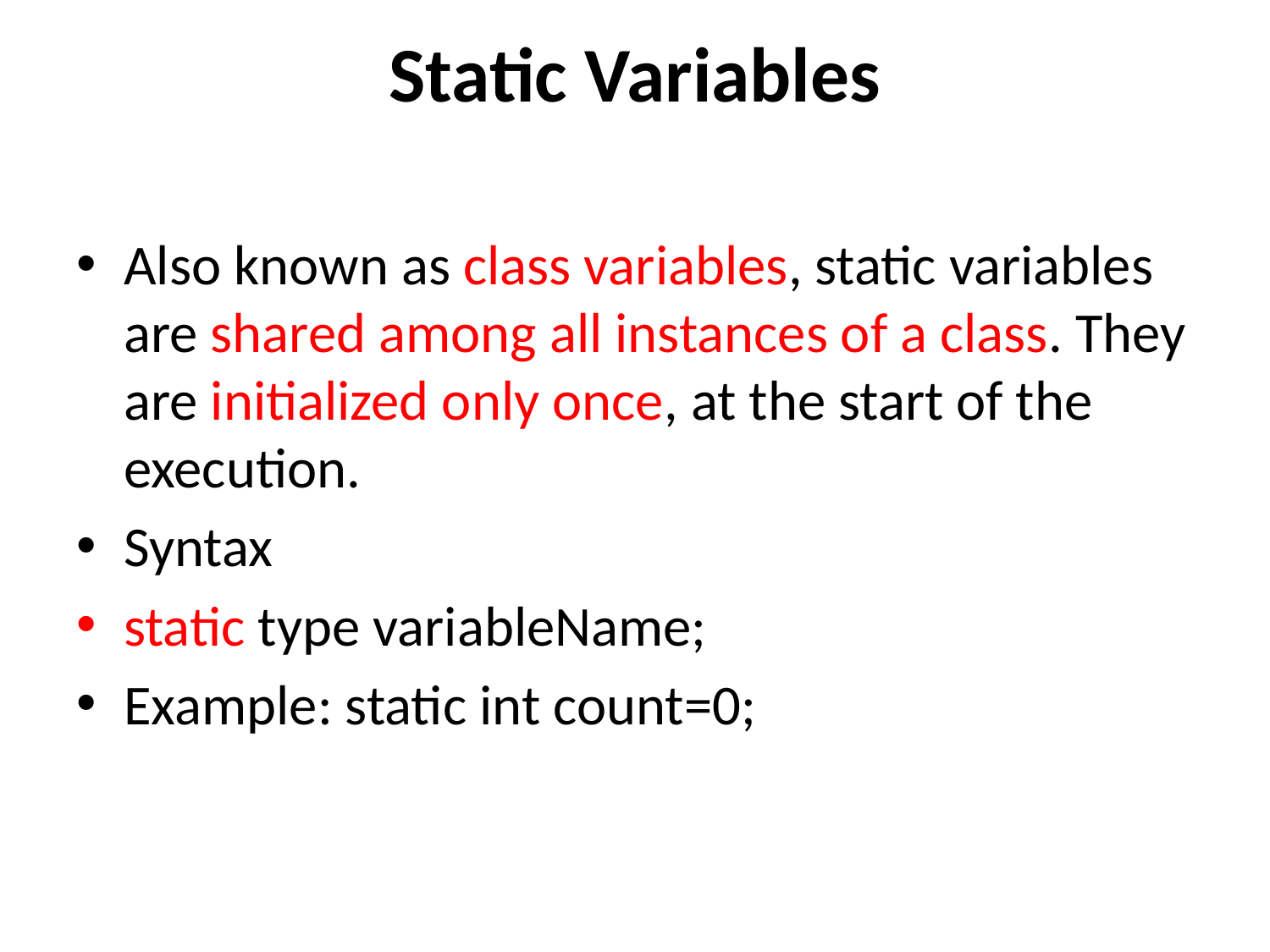

# Static Variables
Also known as class variables, static variables are shared among all instances of a class. They are initialized only once, at the start of the execution.
Syntax
static type variableName;
Example: static int count=0;